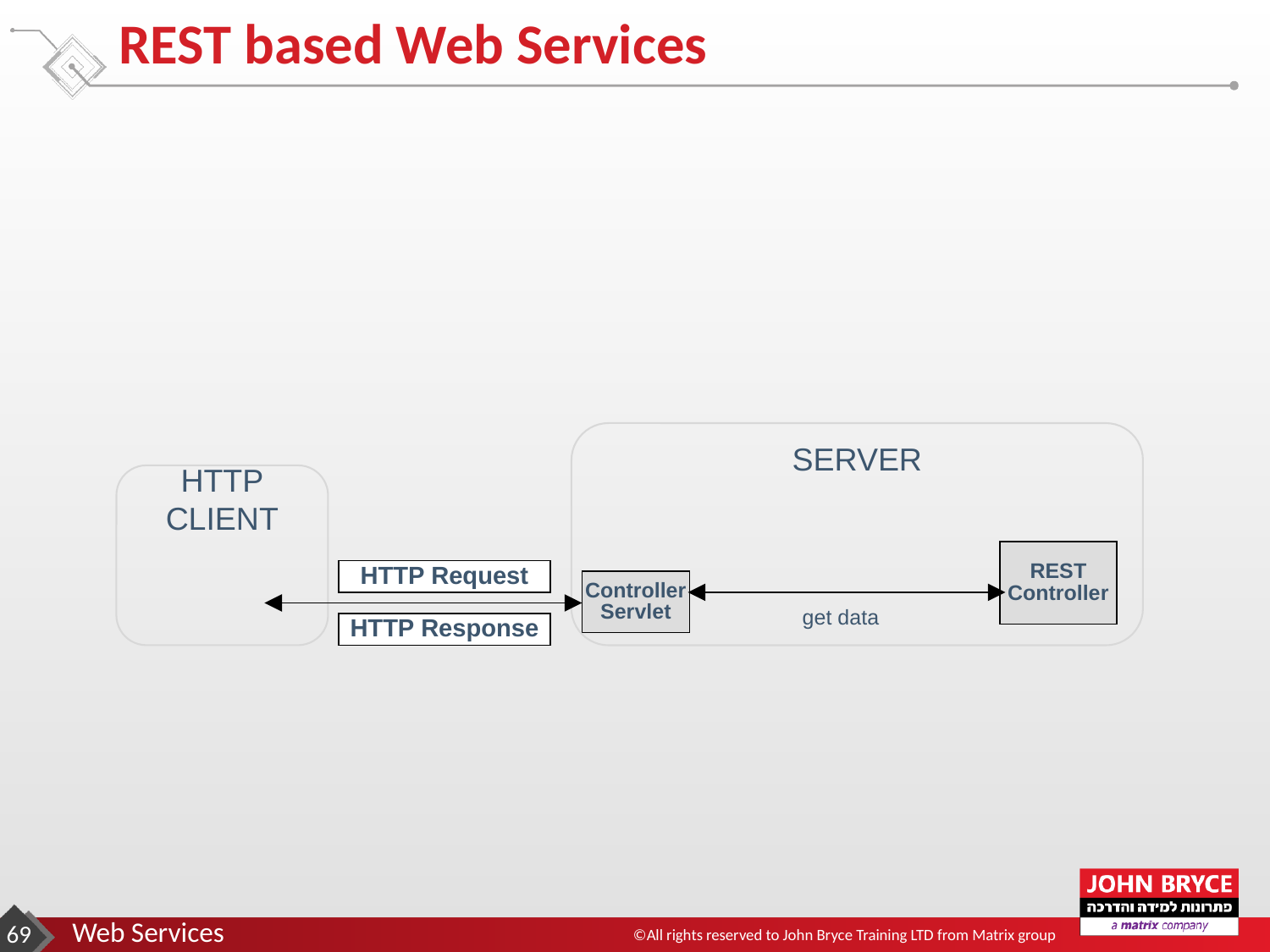

# REST based Web Services
SERVER

HTTP
CLIENT

REST
Controller
HTTP Request
Controller
Servlet
get data
HTTP Response
69